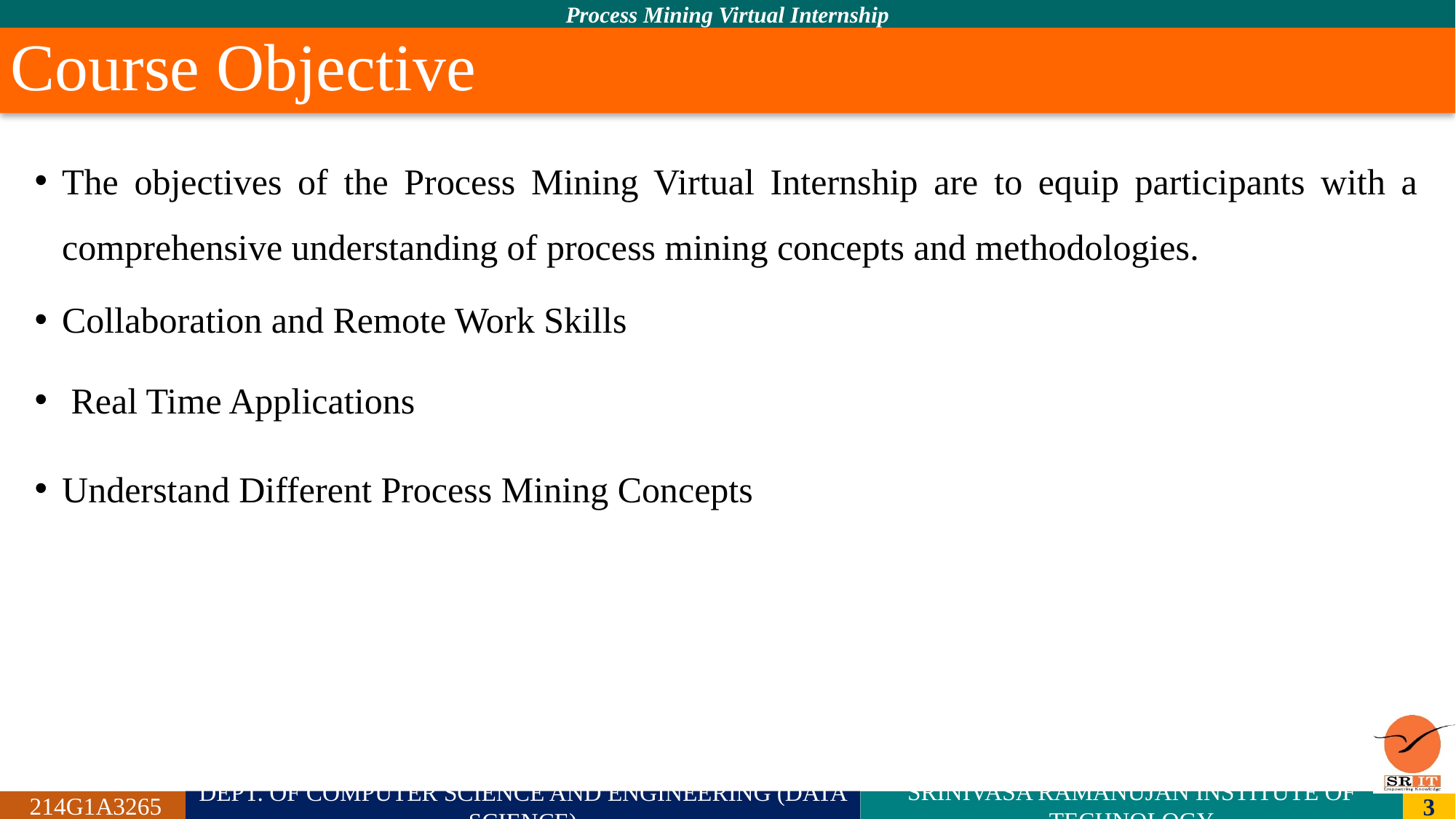

# Course Objective
The objectives of the Process Mining Virtual Internship are to equip participants with a comprehensive understanding of process mining concepts and methodologies.
Collaboration and Remote Work Skills
 Real Time Applications
Understand Different Process Mining Concepts